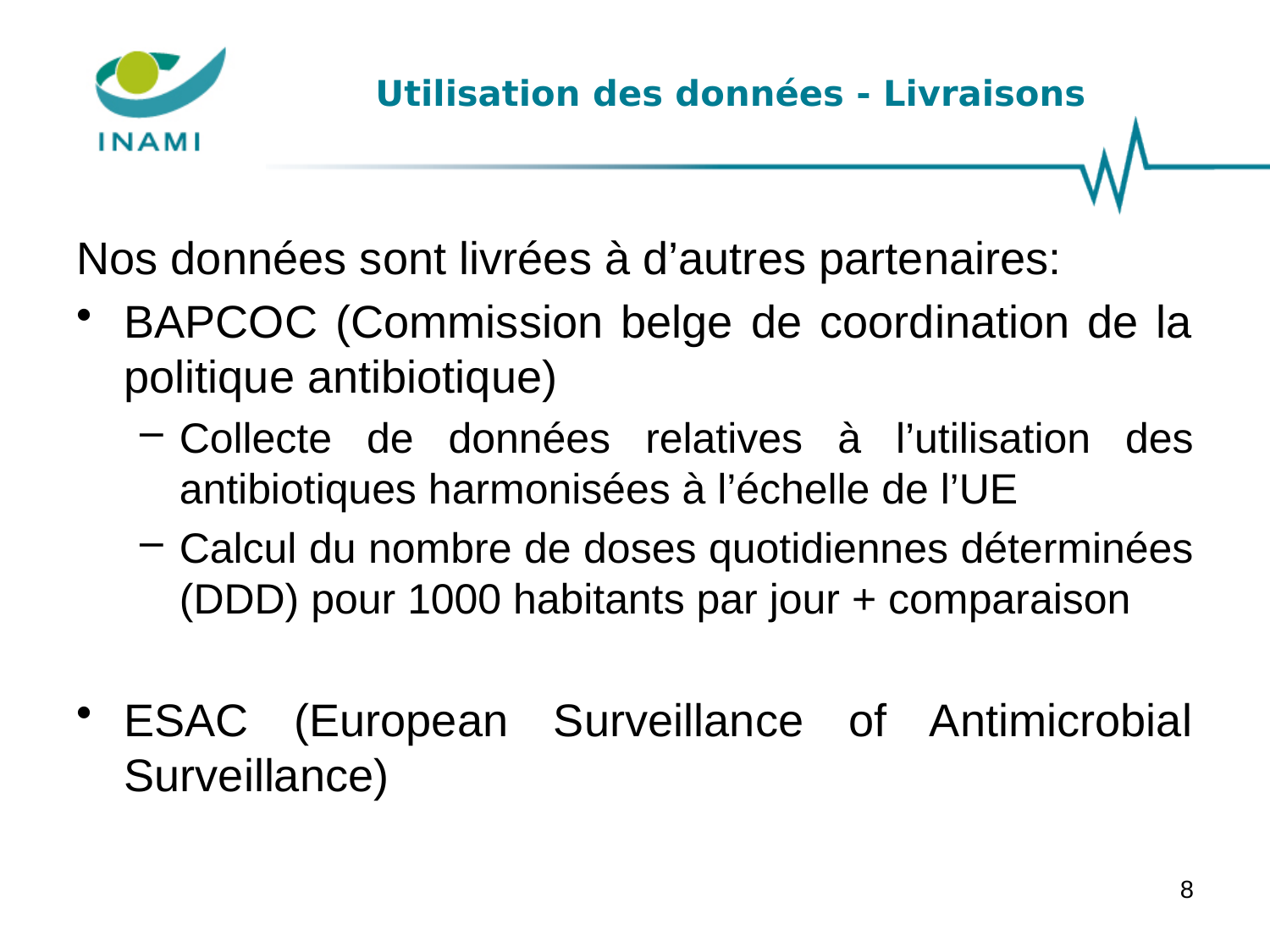

# Utilisation des données - Livraisons
Nos données sont livrées à d’autres partenaires:
BAPCOC (Commission belge de coordination de la politique antibiotique)
Collecte de données relatives à l’utilisation des antibiotiques harmonisées à l’échelle de l’UE
Calcul du nombre de doses quotidiennes déterminées (DDD) pour 1000 habitants par jour + comparaison

ESAC (European Surveillance of Antimicrobial Surveillance)
8